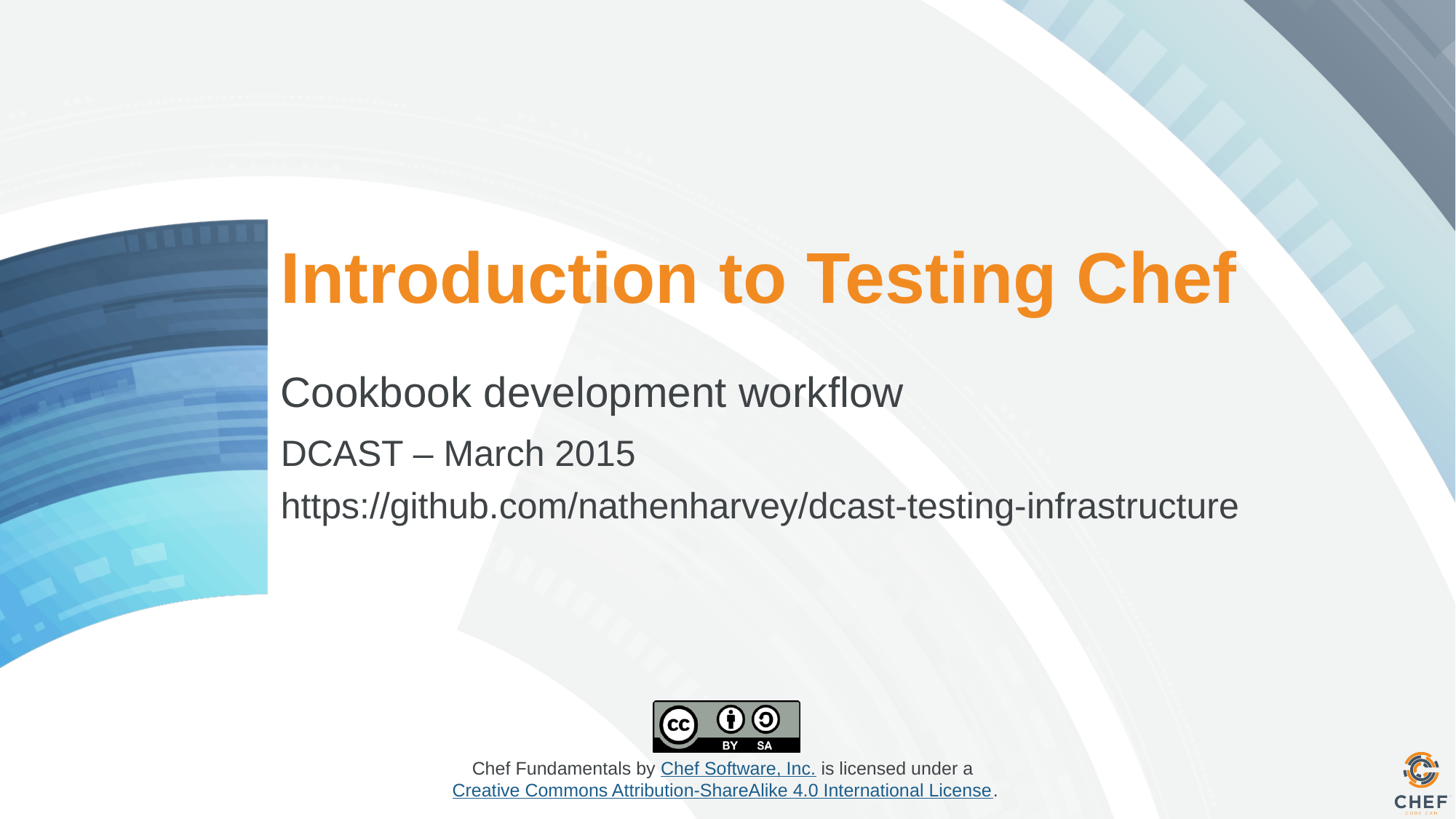

# Introduction to Testing Chef
Cookbook development workflow
DCAST – March 2015
https://github.com/nathenharvey/dcast-testing-infrastructure